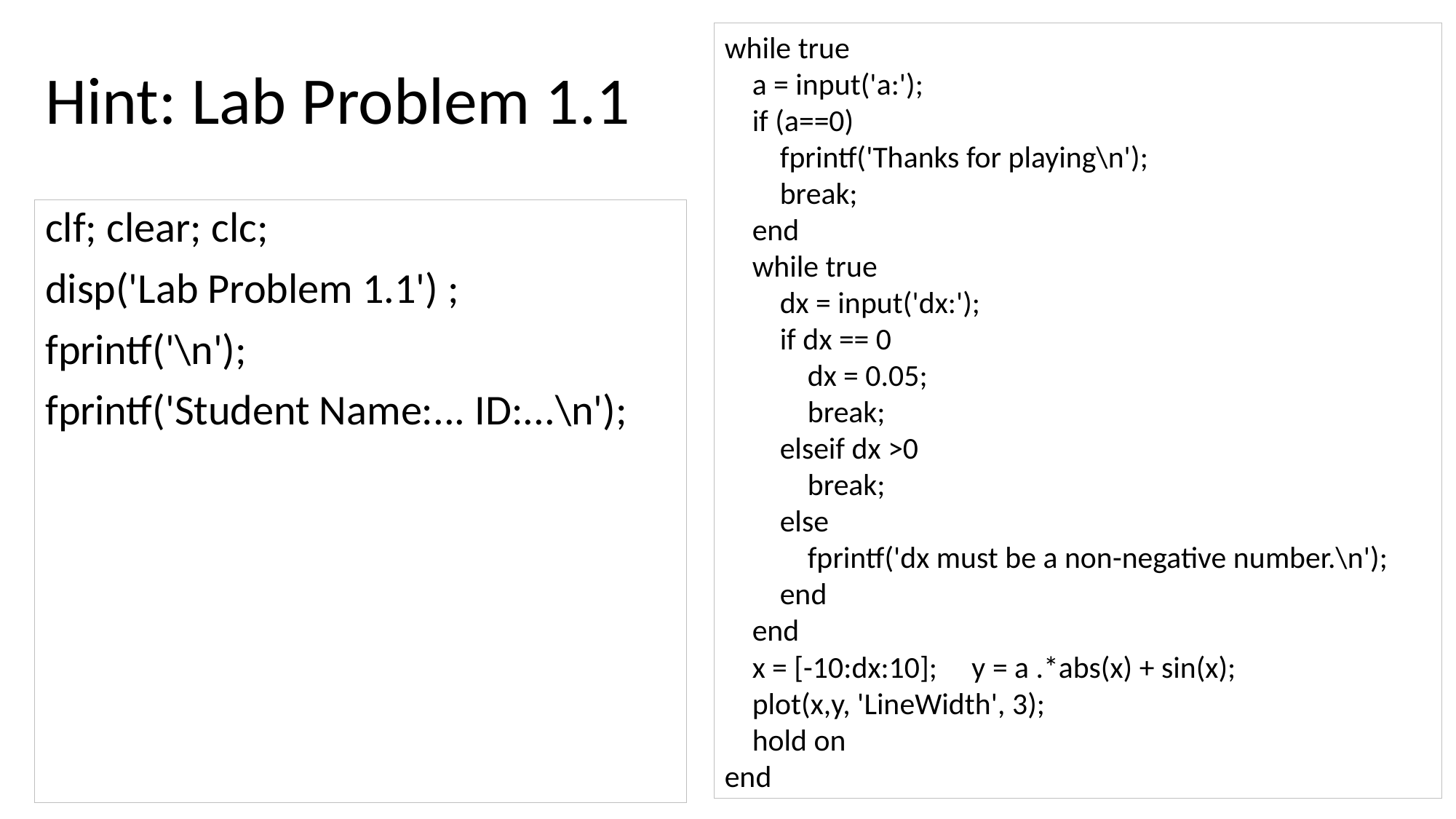

# Hint: Lab Problem 1.1
while true
    a = input('a:');
    if (a==0)
        fprintf('Thanks for playing\n');
        break;
    end
    while true
        dx = input('dx:');
        if dx == 0
            dx = 0.05;
            break;
        elseif dx >0
            break;
        else
            fprintf('dx must be a non-negative number.\n');
        end
    end
    x = [-10:dx:10];     y = a .*abs(x) + sin(x);
    plot(x,y, 'LineWidth', 3);
    hold on
end
clf; clear; clc;
disp('Lab Problem 1.1') ;
fprintf('\n');
fprintf('Student Name:... ID:...\n');